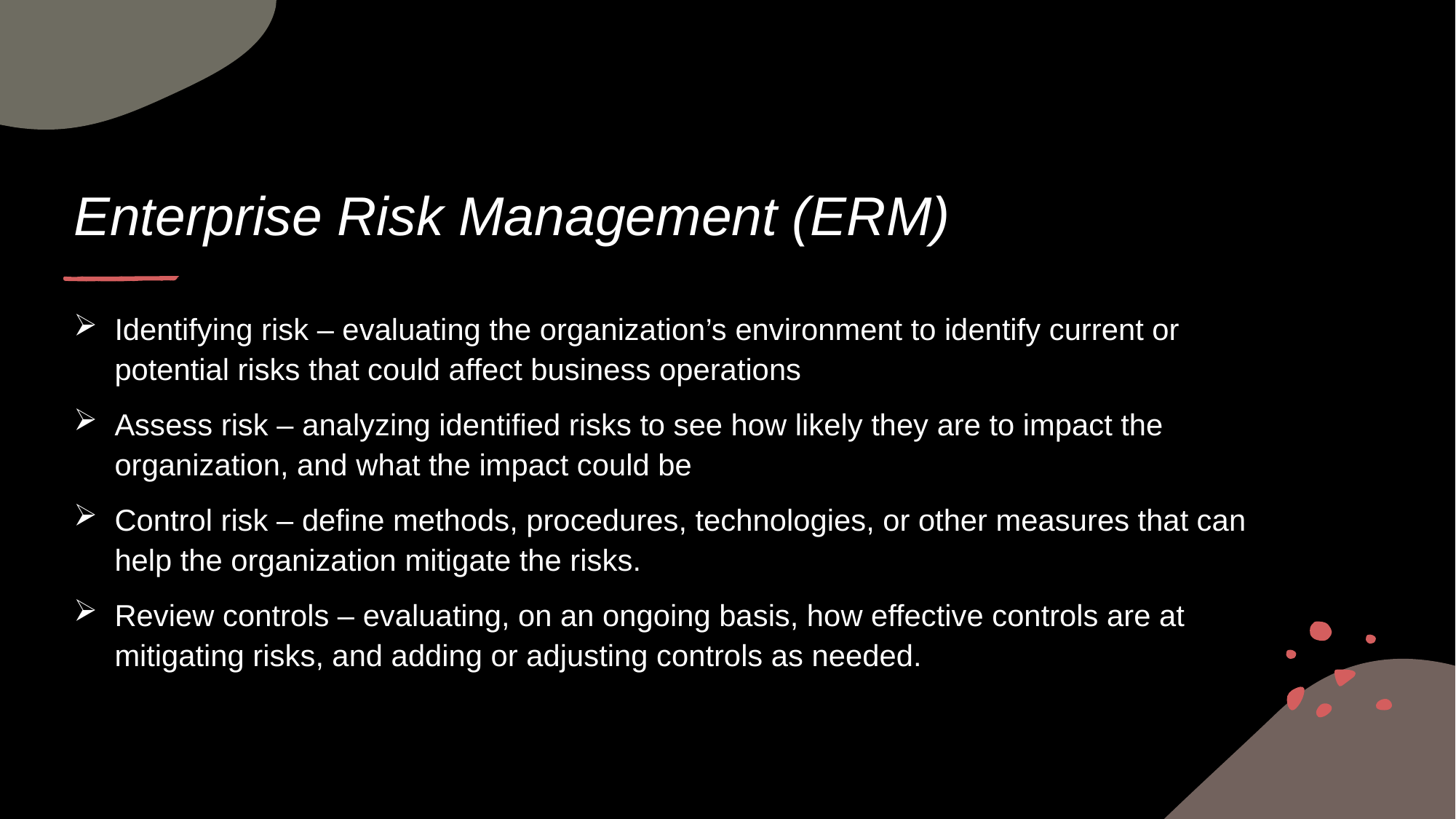

# Enterprise Risk Management (ERM)
Identifying risk – evaluating the organization’s environment to identify current or potential risks that could affect business operations
Assess risk – analyzing identified risks to see how likely they are to impact the organization, and what the impact could be
Control risk – define methods, procedures, technologies, or other measures that can help the organization mitigate the risks.
Review controls – evaluating, on an ongoing basis, how effective controls are at mitigating risks, and adding or adjusting controls as needed.